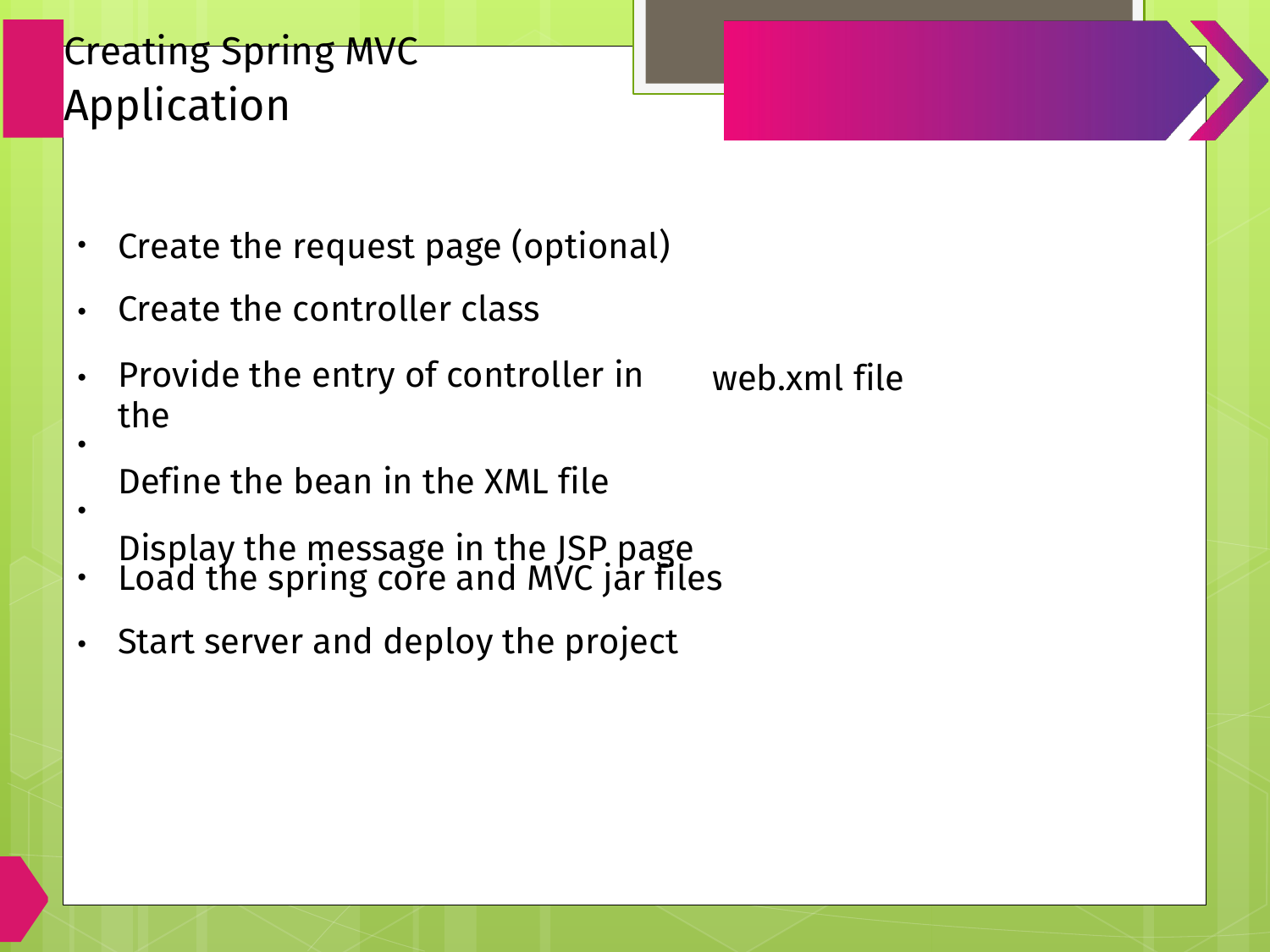

Creating Spring MVC
Application
Create the request page (optional)
Create the controller class
Provide the entry of controller in the
Define the bean in the XML file
Display the message in the JSP page
●
●
web.xml file
●
●
●
Load the spring core and MVC jar files
Start server and deploy the project
●
●